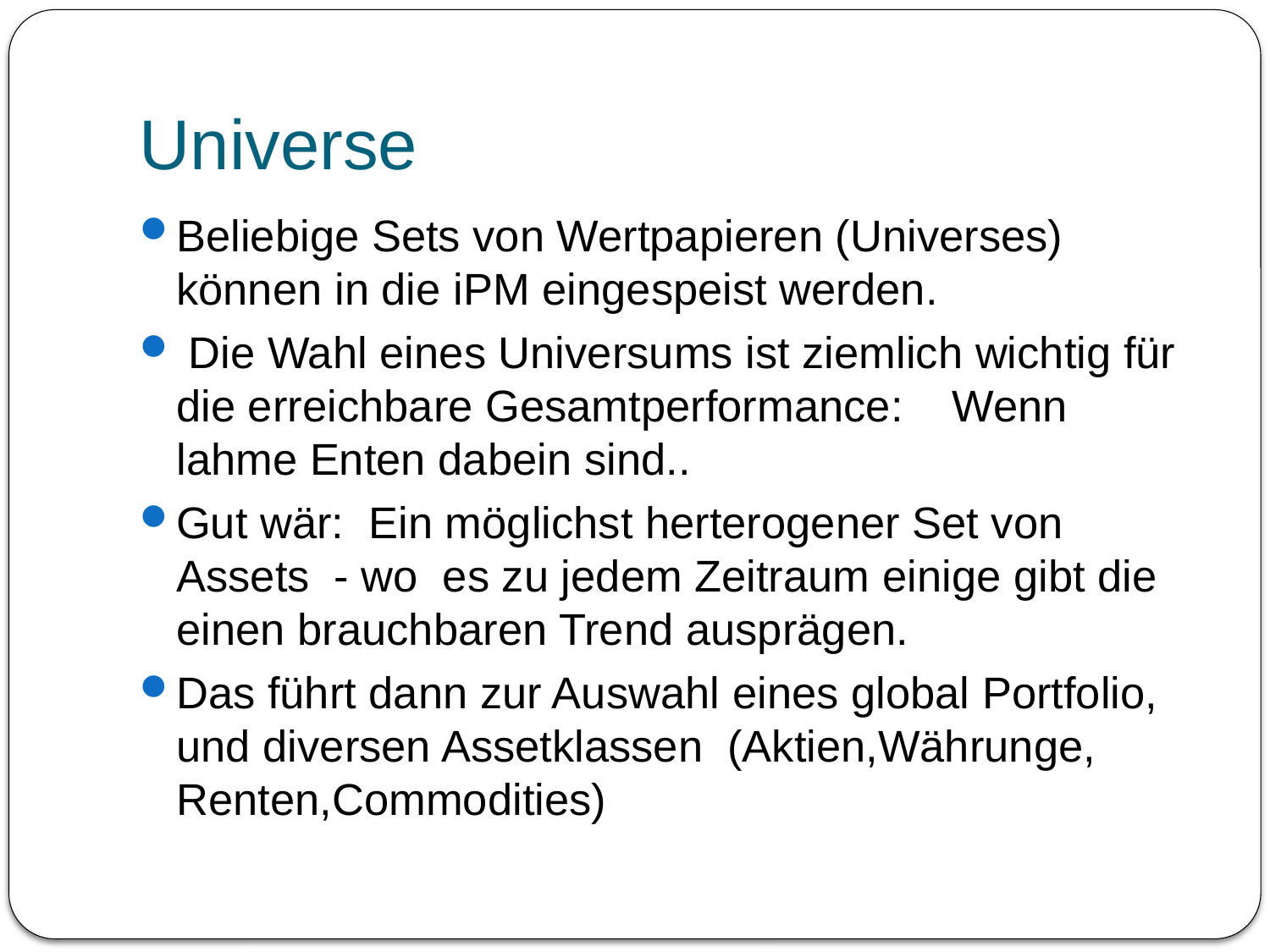

# Universe
Beliebige Sets von Wertpapieren (Universes) können in die iPM eingespeist werden.
 Die Wahl eines Universums ist ziemlich wichtig für die erreichbare Gesamtperformance:    Wenn lahme Enten dabein sind..
Gut wär:  Ein möglichst herterogener Set von Assets  - wo  es zu jedem Zeitraum einige gibt die einen brauchbaren Trend ausprägen.
Das führt dann zur Auswahl eines global Portfolio, und diversen Assetklassen  (Aktien,Währunge, Renten,Commodities)